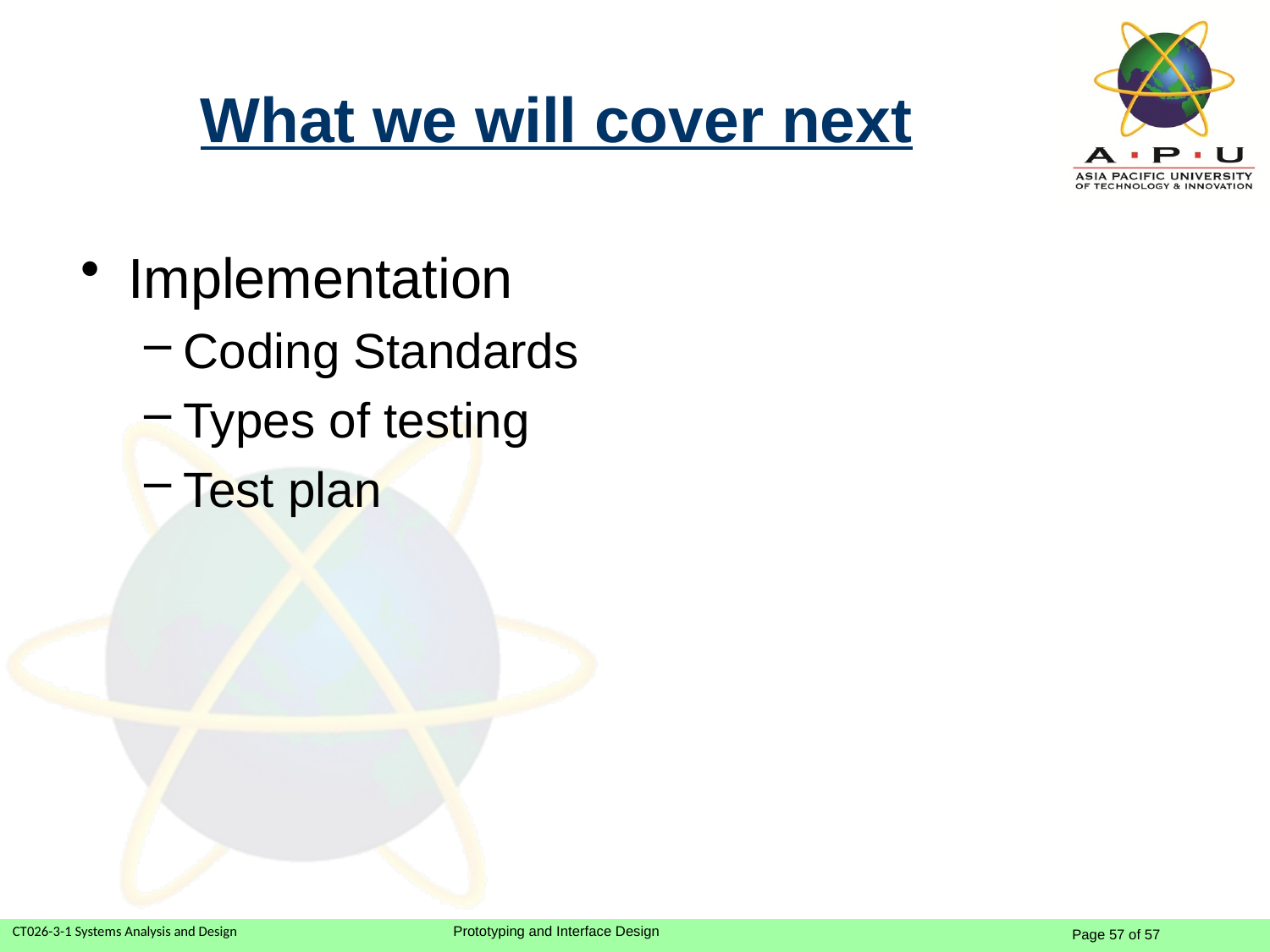

# What we will cover next
Implementation
Coding Standards
Types of testing
Test plan